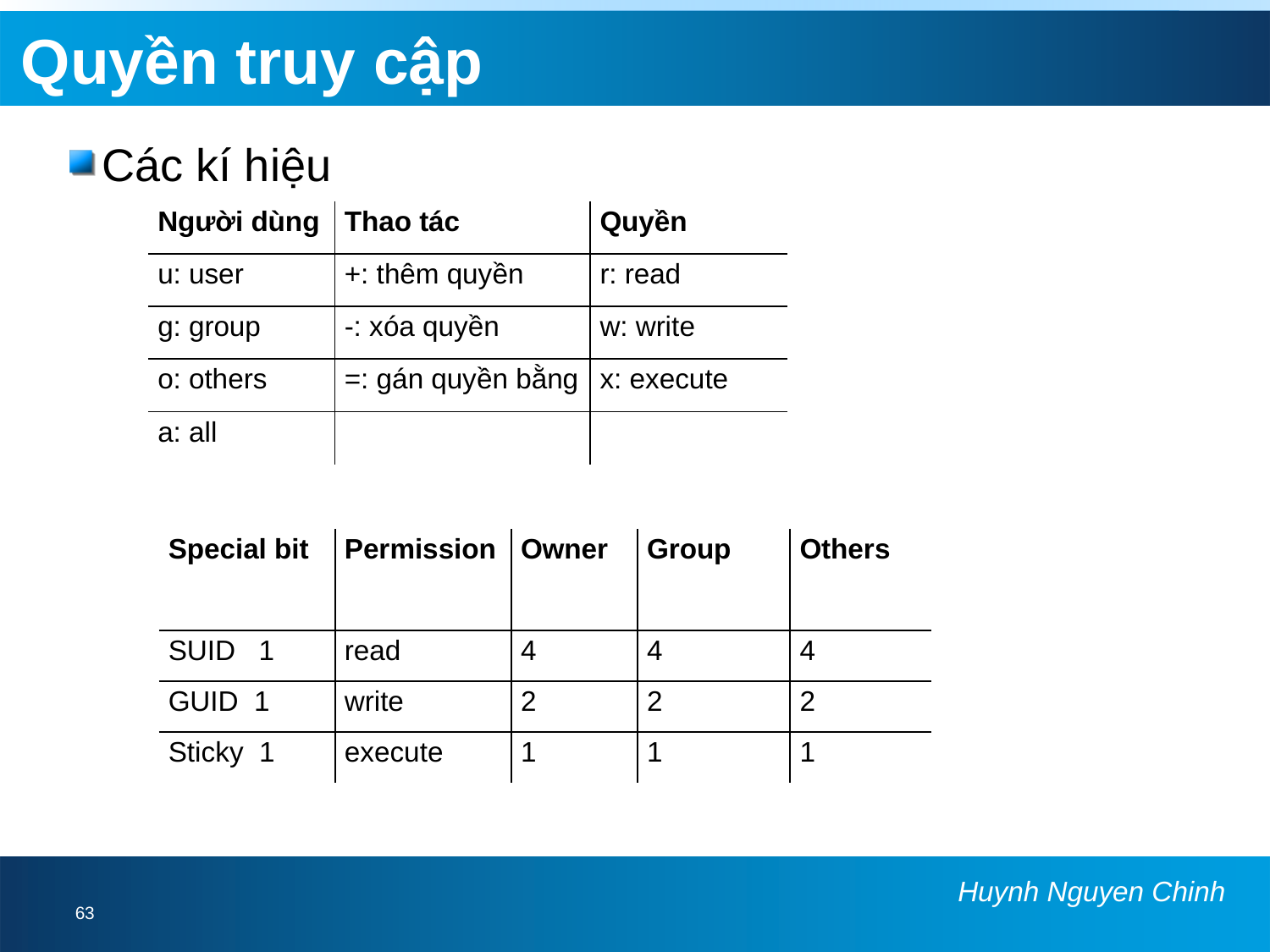

# Quyền truy cập
Các kí hiệu
| Người dùng | Thao tác | Quyền |
| --- | --- | --- |
| u: user | +: thêm quyền | r: read |
| g: group | -: xóa quyền | w: write |
| o: others | =: gán quyền bằng | x: execute |
| a: all |  |  |
| Special bit | Permission | Owner | Group | Others |
| --- | --- | --- | --- | --- |
| SUID 1 | read | 4 | 4 | 4 |
| GUID 1 | write | 2 | 2 | 2 |
| Sticky 1 | execute | 1 | 1 | 1 |